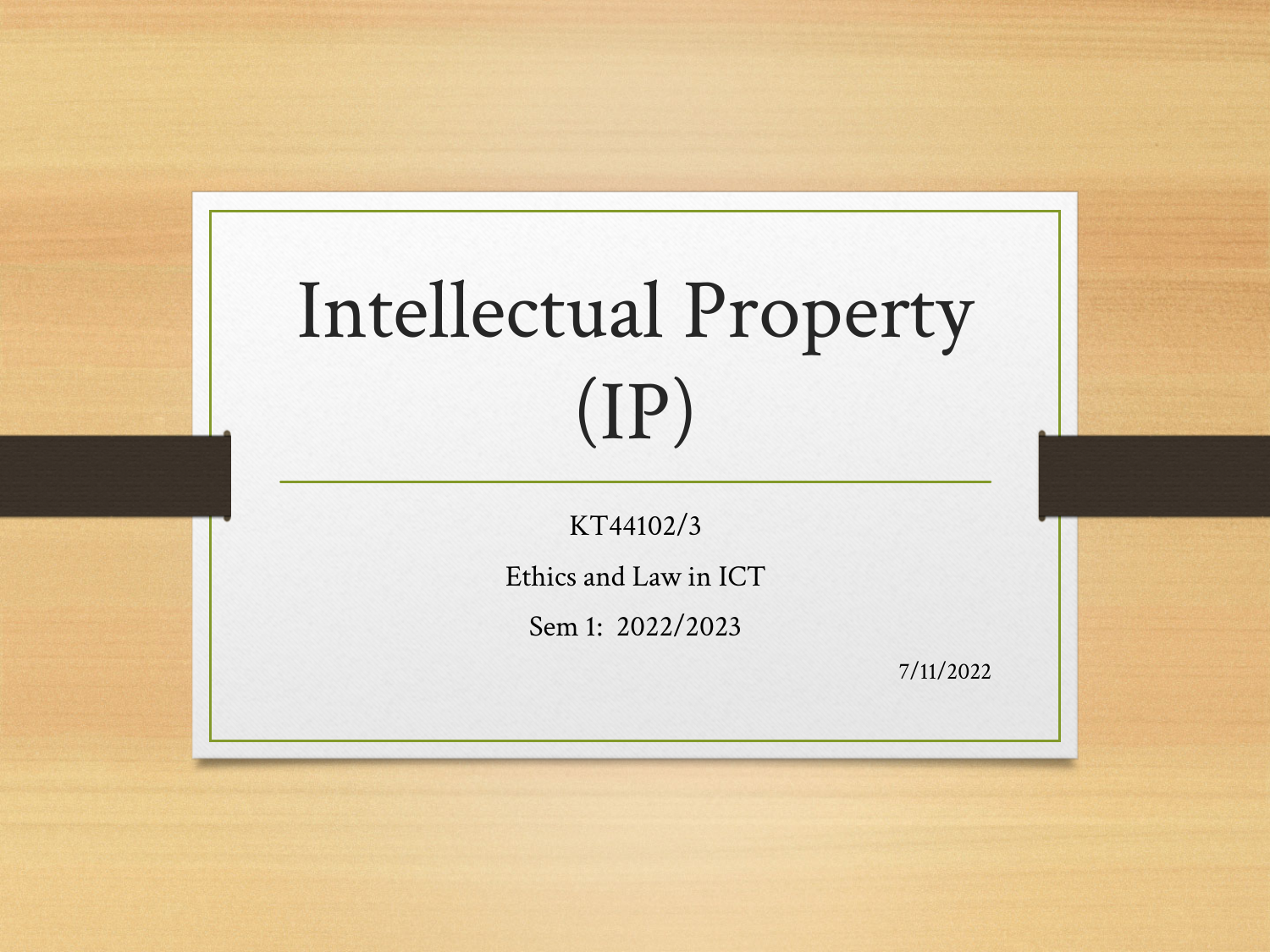

# Intellectual Property (IP)
KT44102/3
Ethics and Law in ICT
Sem 1:  2022/2023
7/11/2022